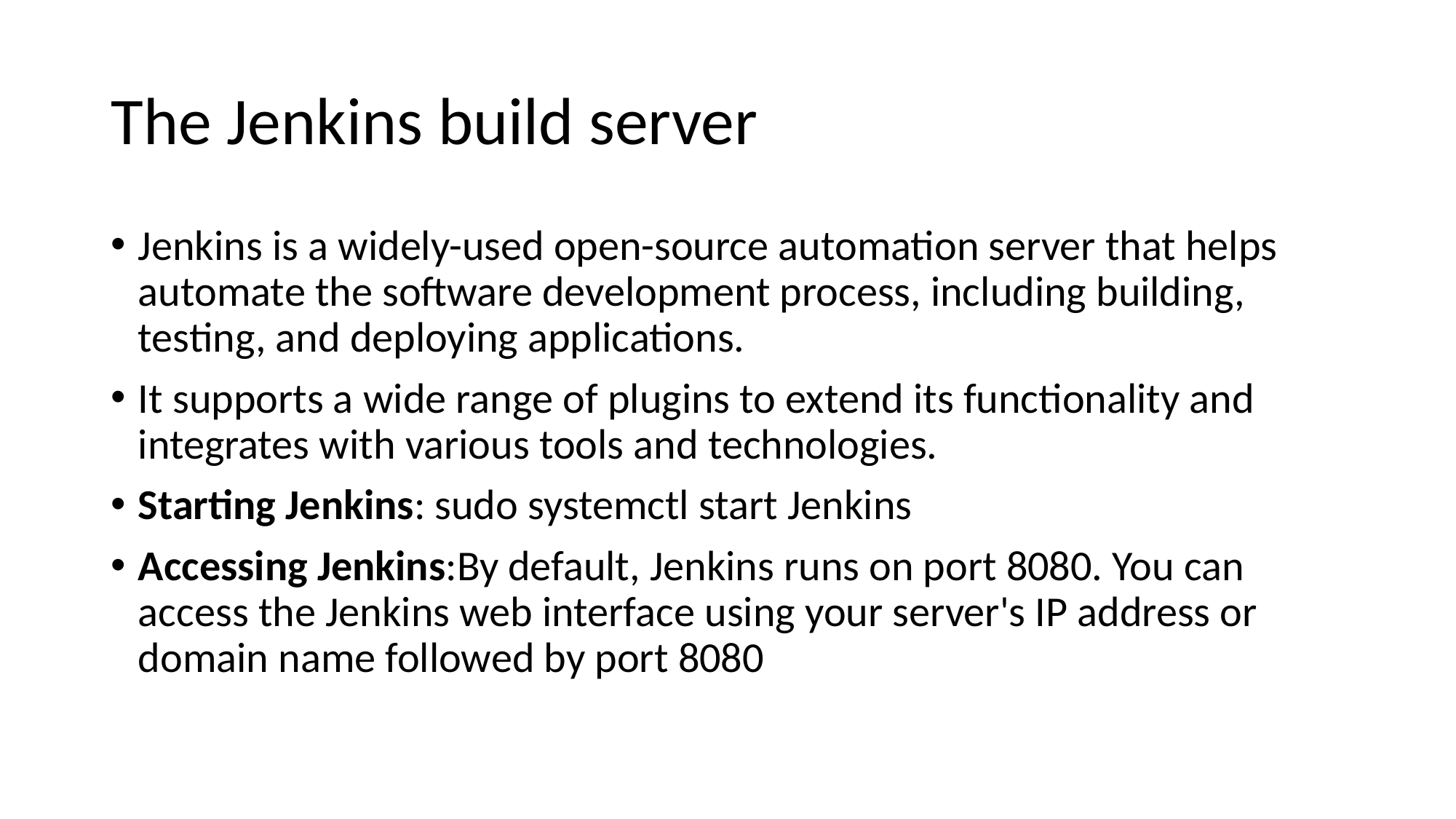

# The Jenkins build server
Jenkins is a widely-used open-source automation server that helps automate the software development process, including building, testing, and deploying applications.
It supports a wide range of plugins to extend its functionality and integrates with various tools and technologies.
Starting Jenkins: sudo systemctl start Jenkins
Accessing Jenkins:By default, Jenkins runs on port 8080. You can access the Jenkins web interface using your server's IP address or domain name followed by port 8080